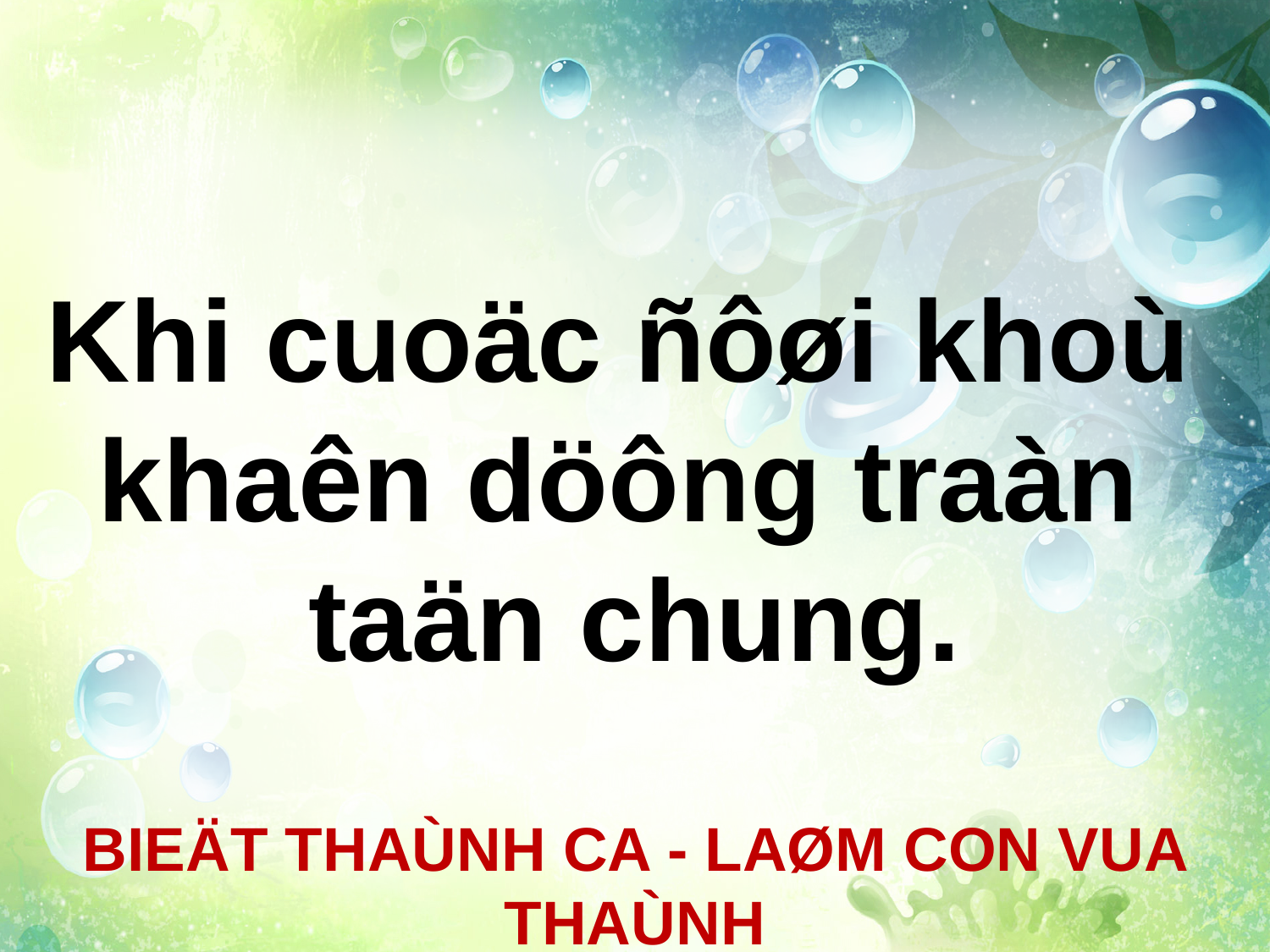

Khi cuoäc ñôøi khoù
khaên döông traàn
taän chung.
BIEÄT THAÙNH CA - LAØM CON VUA THAÙNH